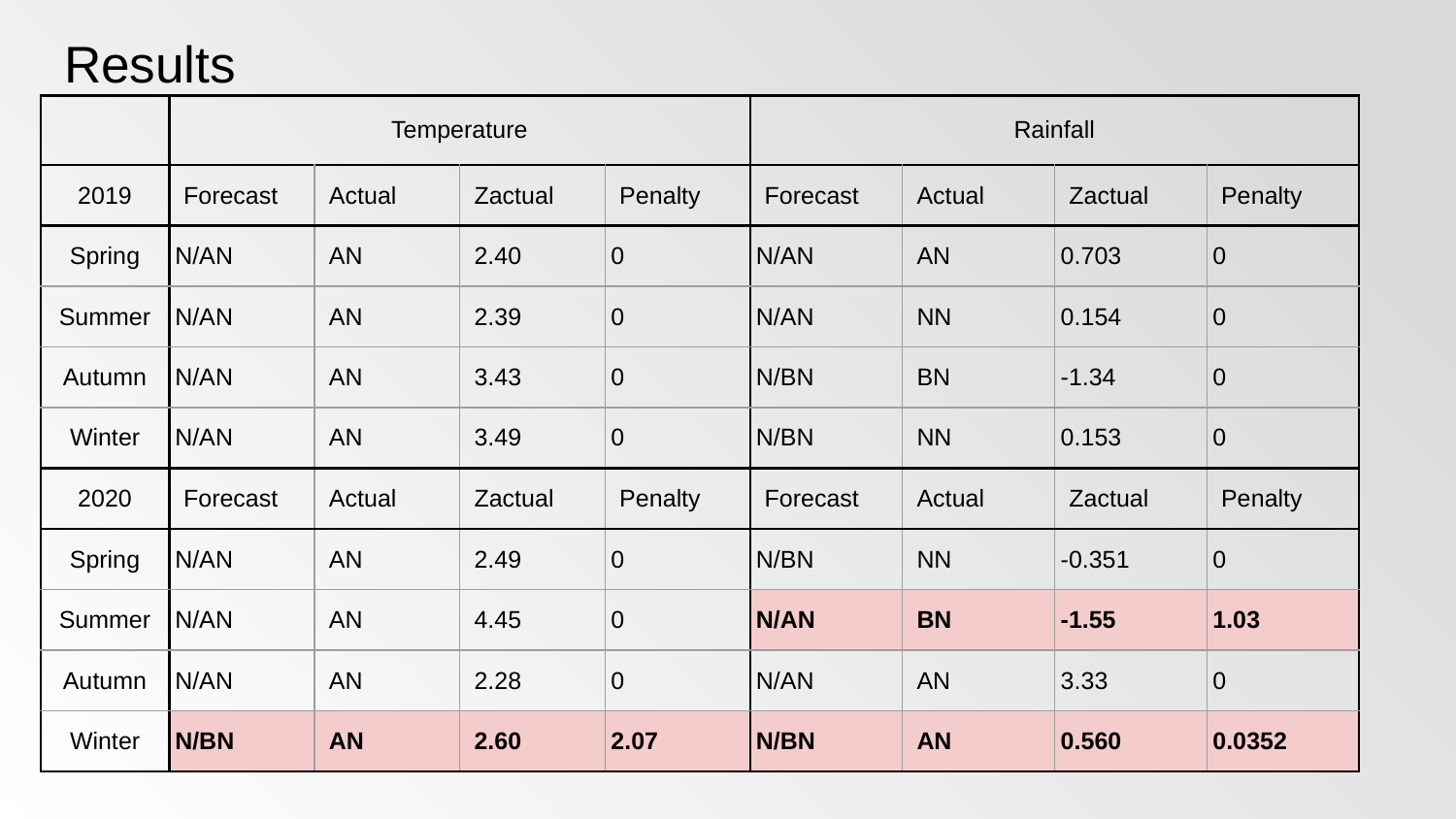

# Results
|  | Temperature |  |  |  | Rainfall |  |  |  |
| --- | --- | --- | --- | --- | --- | --- | --- | --- |
| 2019 | Forecast | Actual | Zactual | Penalty | Forecast | Actual | Zactual | Penalty |
| Spring | N/AN | AN | 2.40 | 0 | N/AN | AN | 0.703 | 0 |
| Summer | N/AN | AN | 2.39 | 0 | N/AN | NN | 0.154 | 0 |
| Autumn | N/AN | AN | 3.43 | 0 | N/BN | BN | -1.34 | 0 |
| Winter | N/AN | AN | 3.49 | 0 | N/BN | NN | 0.153 | 0 |
| 2020 | Forecast | Actual | Zactual | Penalty | Forecast | Actual | Zactual | Penalty |
| Spring | N/AN | AN | 2.49 | 0 | N/BN | NN | -0.351 | 0 |
| Summer | N/AN | AN | 4.45 | 0 | N/AN | BN | -1.55 | 1.03 |
| Autumn | N/AN | AN | 2.28 | 0 | N/AN | AN | 3.33 | 0 |
| Winter | N/BN | AN | 2.60 | 2.07 | N/BN | AN | 0.560 | 0.0352 |